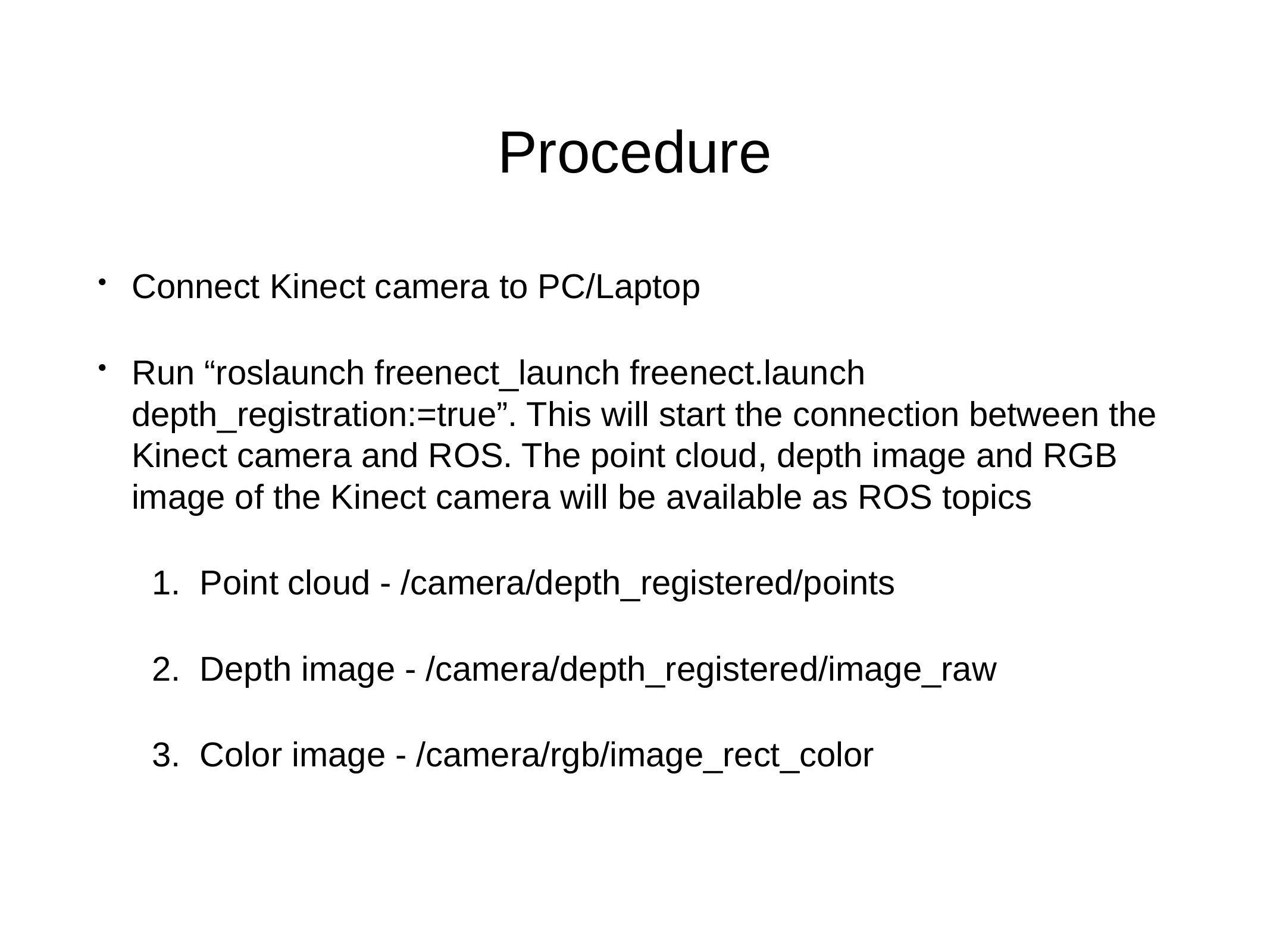

# Procedure

Connect Kinect camera to PC/Laptop
Run “roslaunch freenect_launch freenect.launch depth_registration:=true”. This will start the connection between the Kinect camera and ROS. The point cloud, depth image and RGB image of the Kinect camera will be available as ROS topics
Point cloud - /camera/depth_registered/points
Depth image - /camera/depth_registered/image_raw
Color image - /camera/rgb/image_rect_color